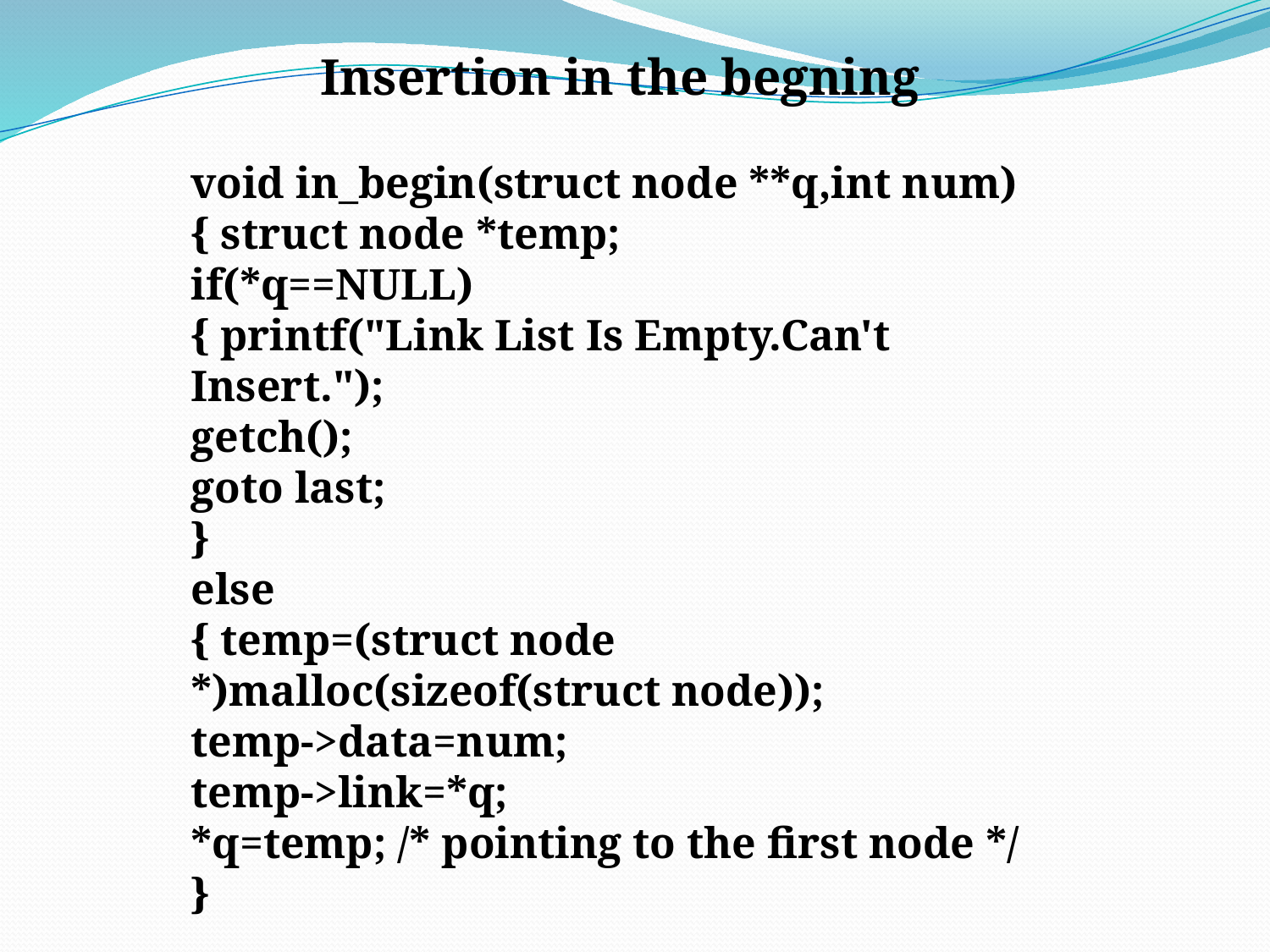

Insertion in the begning

void in_begin(struct node **q,int num)
{ struct node *temp;
if(*q==NULL)
{ printf("Link List Is Empty.Can't Insert.");
getch();
goto last;
}
else
{ temp=(struct node *)malloc(sizeof(struct node));
temp->data=num;
temp->link=*q;
*q=temp; /* pointing to the first node */
}